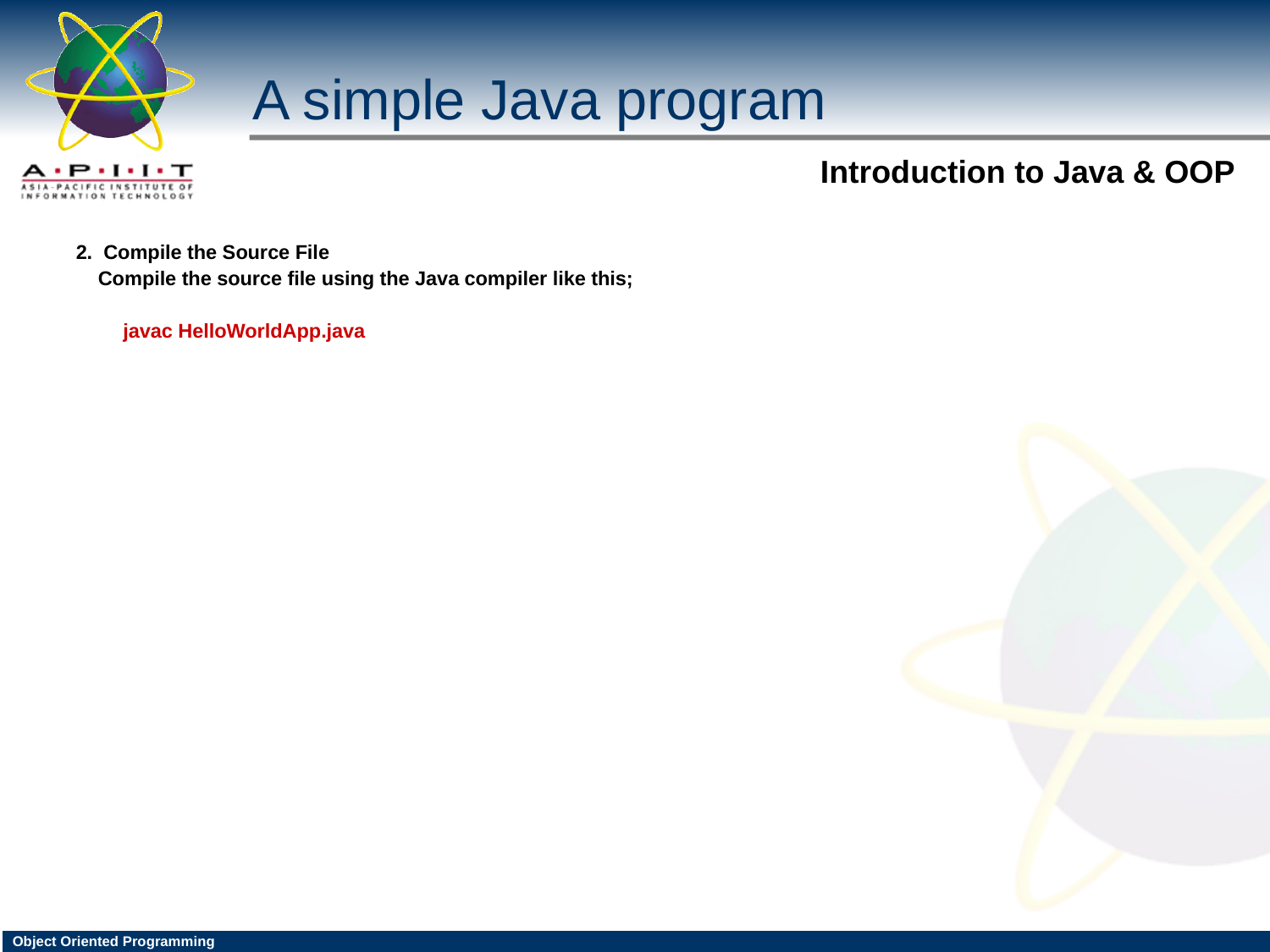

A simple Java program
2.  Compile the Source File
    Compile the source file using the Java compiler like this;

			javac HelloWorldApp.java